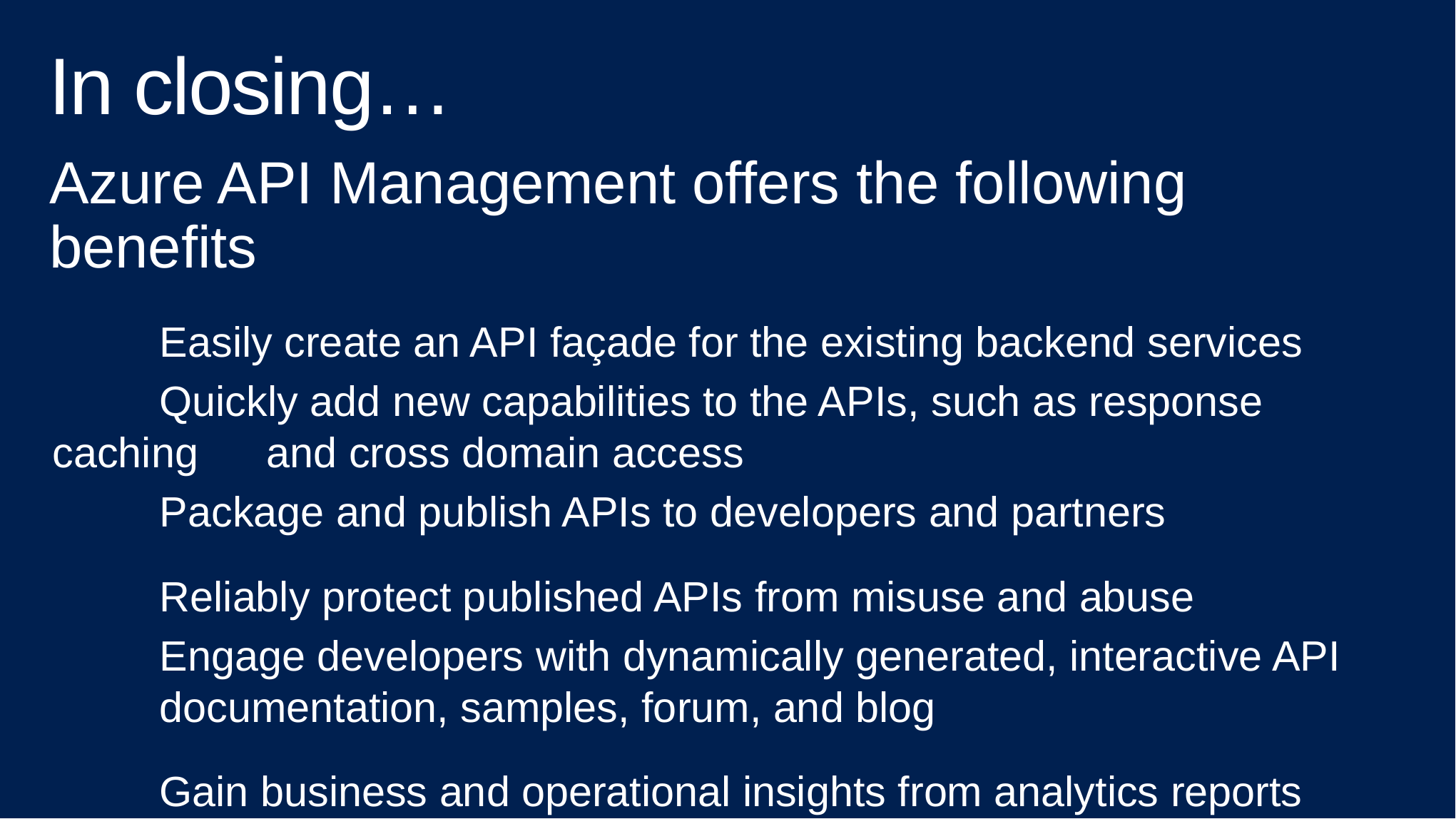

# In closing…
Azure API Management offers the following benefits
	Easily create an API façade for the existing backend services
	Quickly add new capabilities to the APIs, such as response caching 	and cross domain access
	Package and publish APIs to developers and partners
	Reliably protect published APIs from misuse and abuse
	Engage developers with dynamically generated, interactive API 	documentation, samples, forum, and blog
	Gain business and operational insights from analytics reports